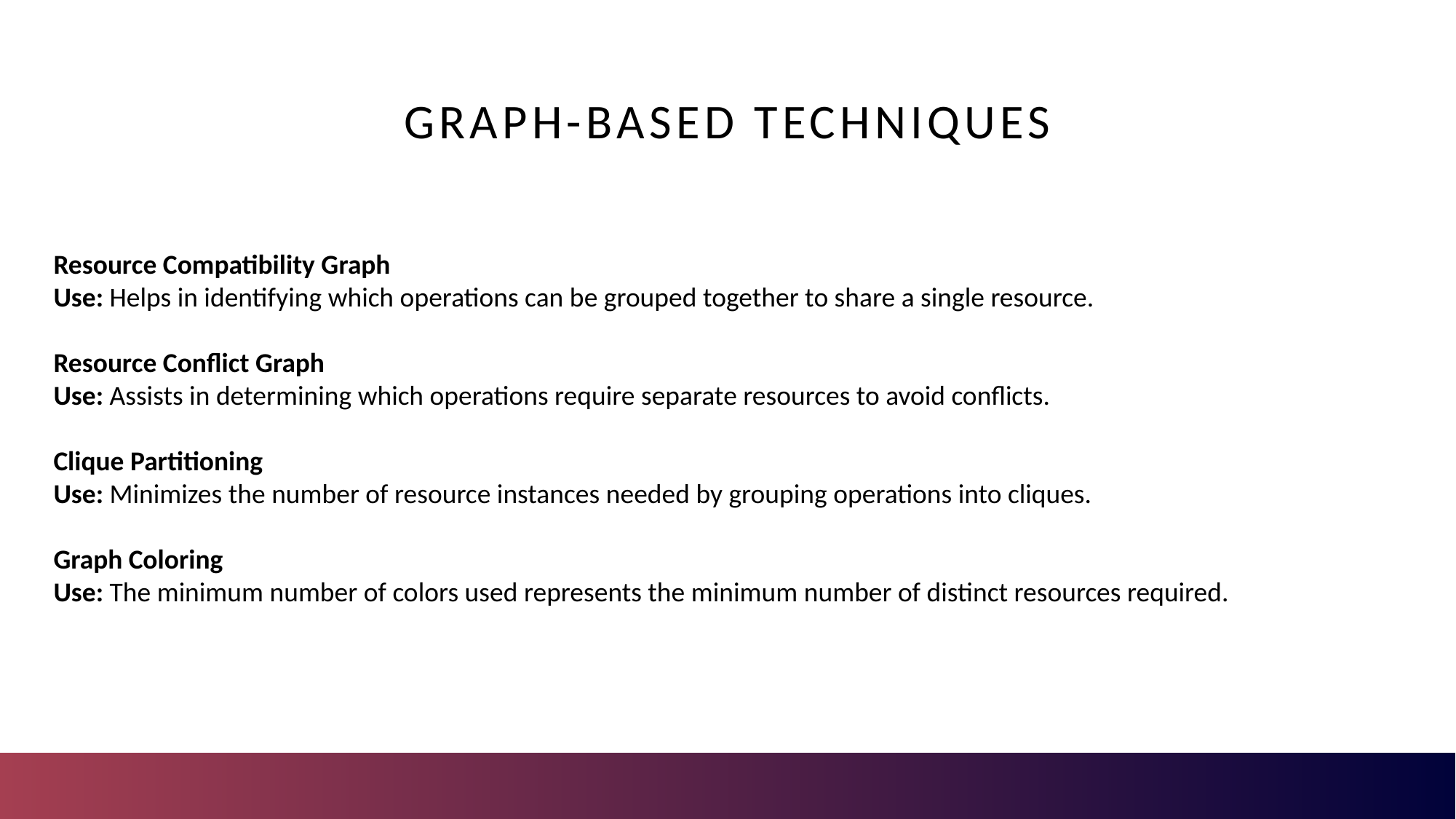

# Graph-Based Techniques
 Resource Compatibility Graph
 Use: Helps in identifying which operations can be grouped together to share a single resource.

 Resource Conflict Graph
 Use: Assists in determining which operations require separate resources to avoid conflicts.

 Clique Partitioning
 Use: Minimizes the number of resource instances needed by grouping operations into cliques.

 Graph Coloring
 Use: The minimum number of colors used represents the minimum number of distinct resources required.